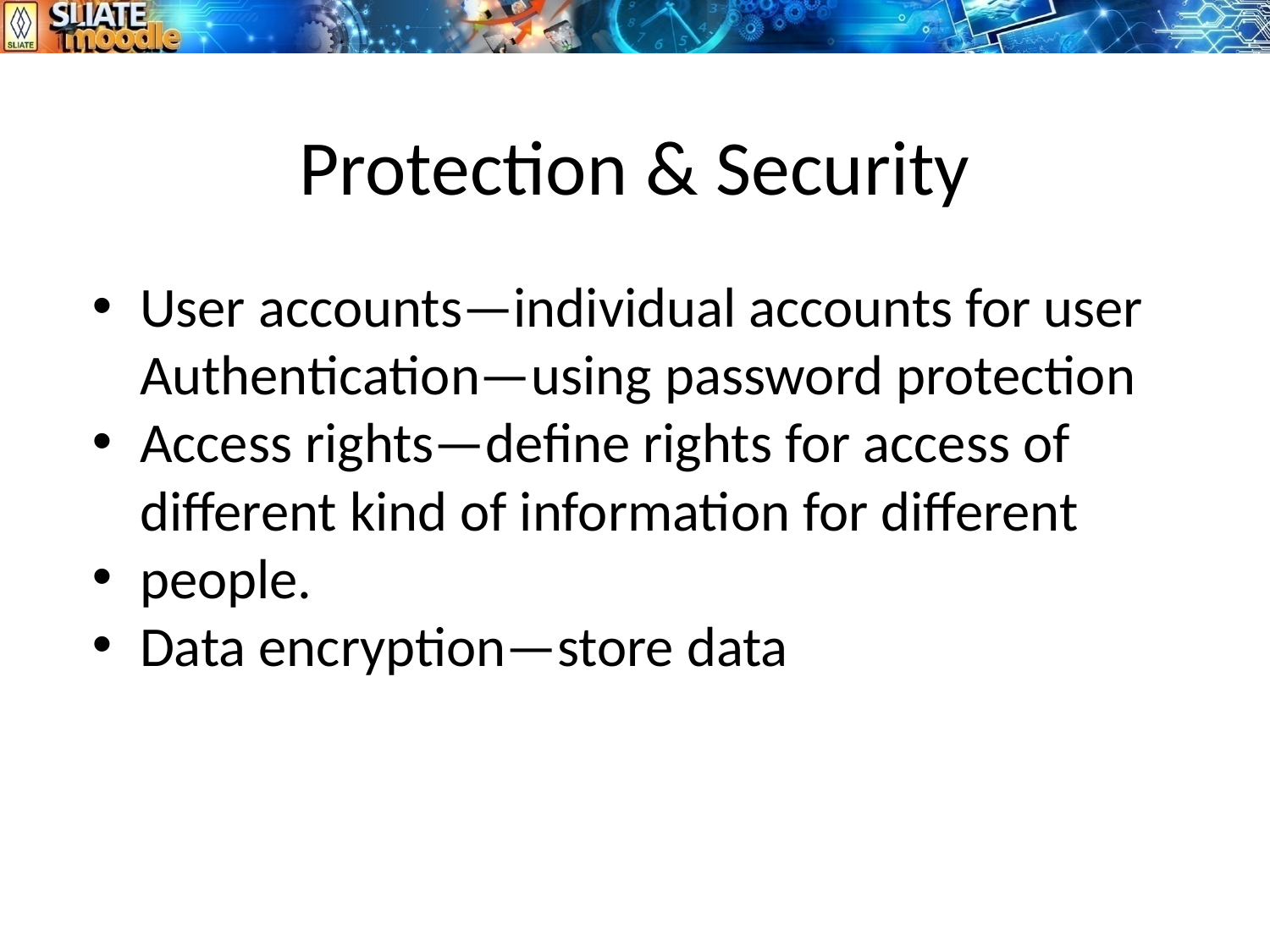

# Protection & Security
User accounts—individual accounts for user Authentication—using password protection
Access rights—define rights for access of different kind of information for different
people.
Data encryption—store data